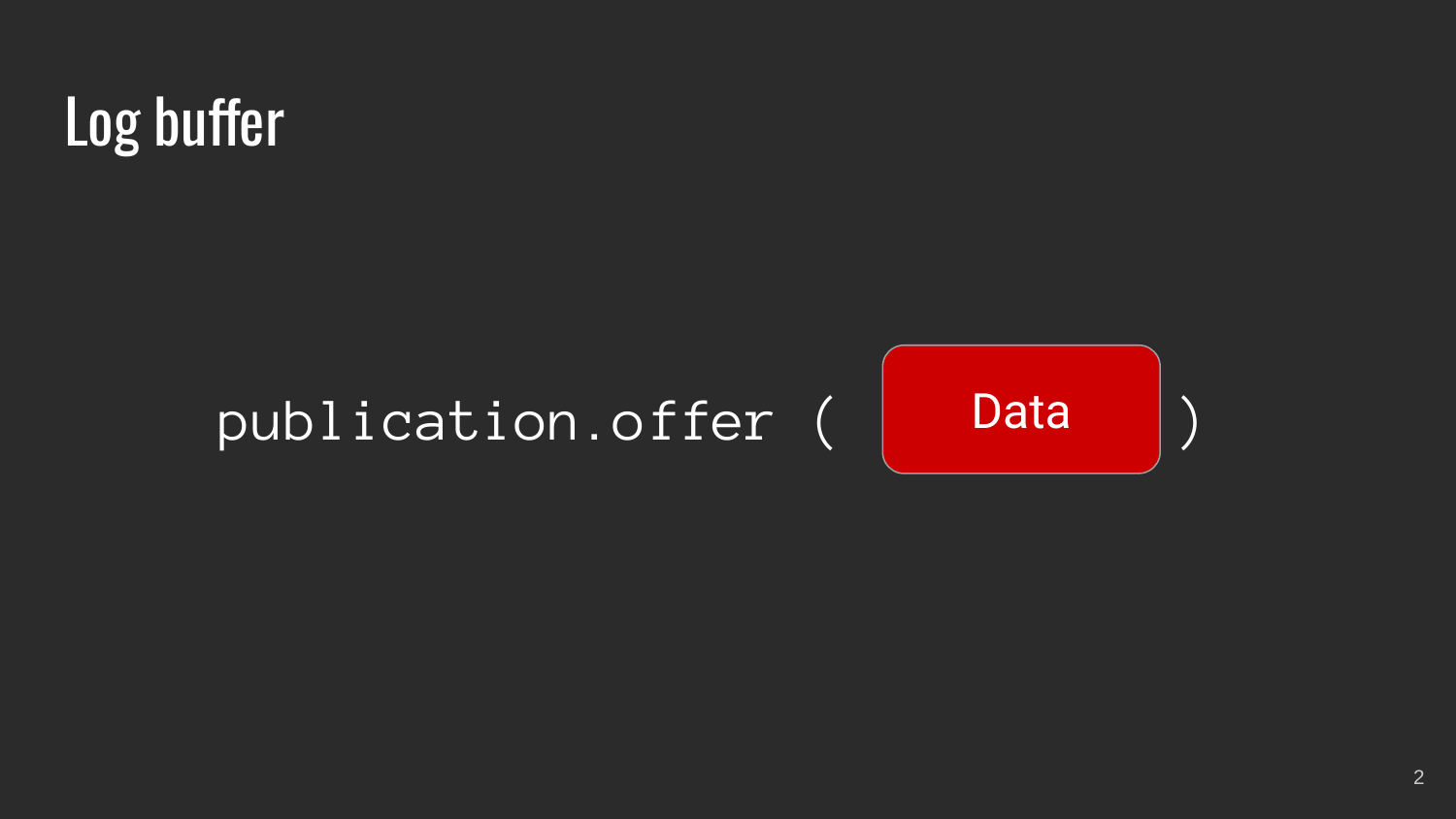

# Log buffer
Data
publication.offer (          )
2